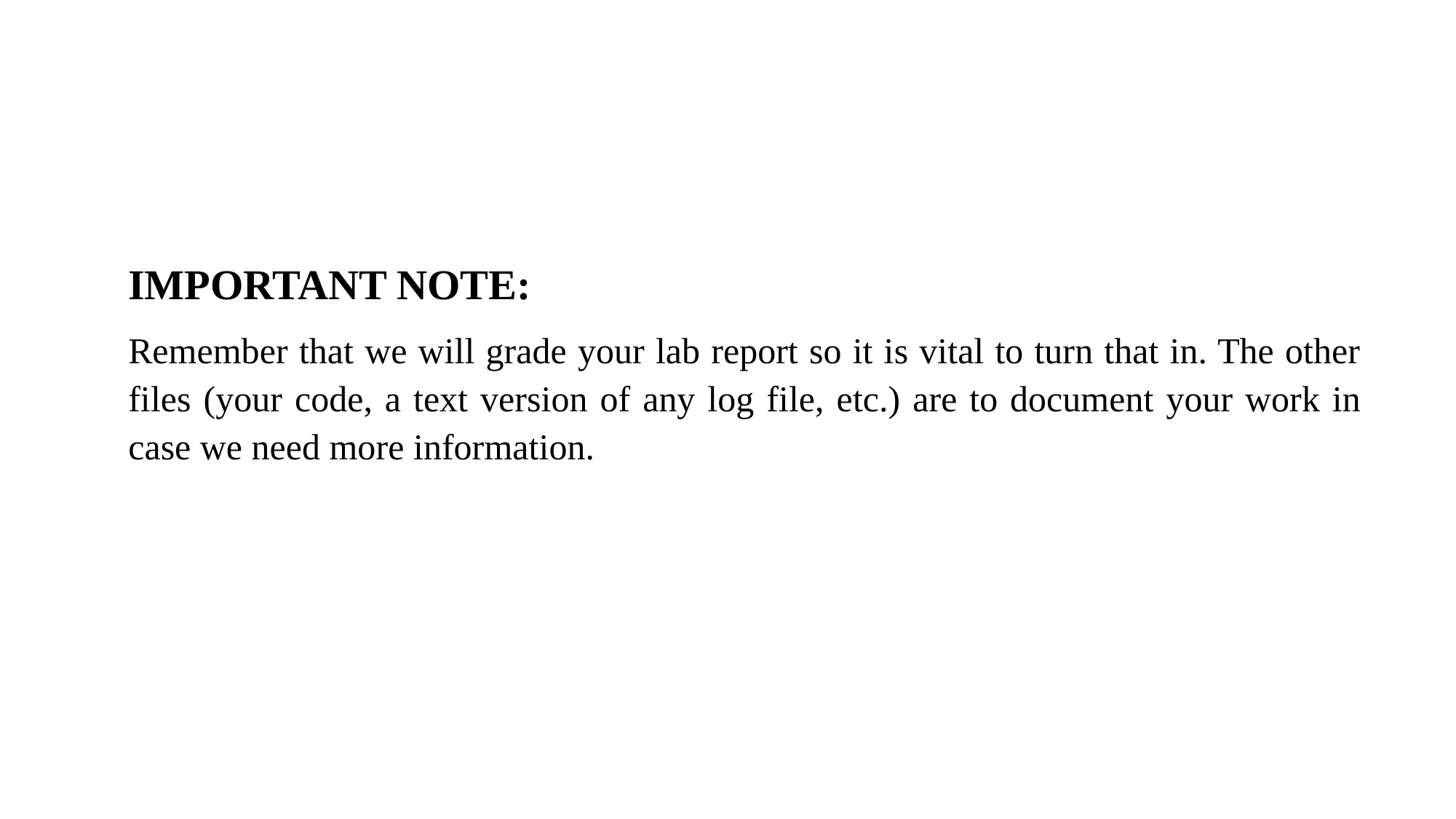

IMPORTANT NOTE:
Remember that we will grade your lab report so it is vital to turn that in. The other files (your code, a text version of any log file, etc.) are to document your work in case we need more information.